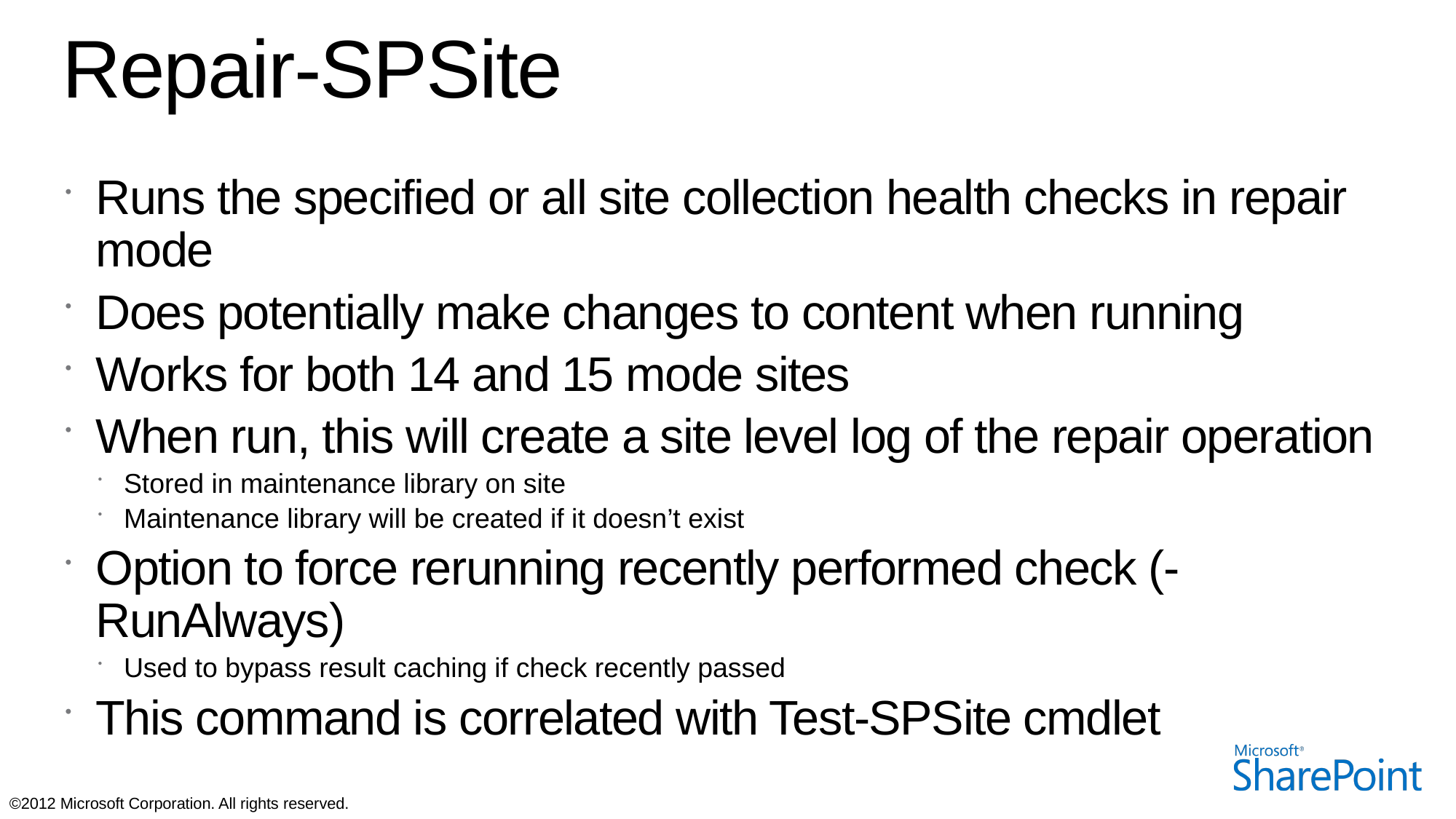

# Repair-SPSite
Runs the specified or all site collection health checks in repair mode
Does potentially make changes to content when running
Works for both 14 and 15 mode sites
When run, this will create a site level log of the repair operation
Stored in maintenance library on site
Maintenance library will be created if it doesn’t exist
Option to force rerunning recently performed check (-RunAlways)
Used to bypass result caching if check recently passed
This command is correlated with Test-SPSite cmdlet